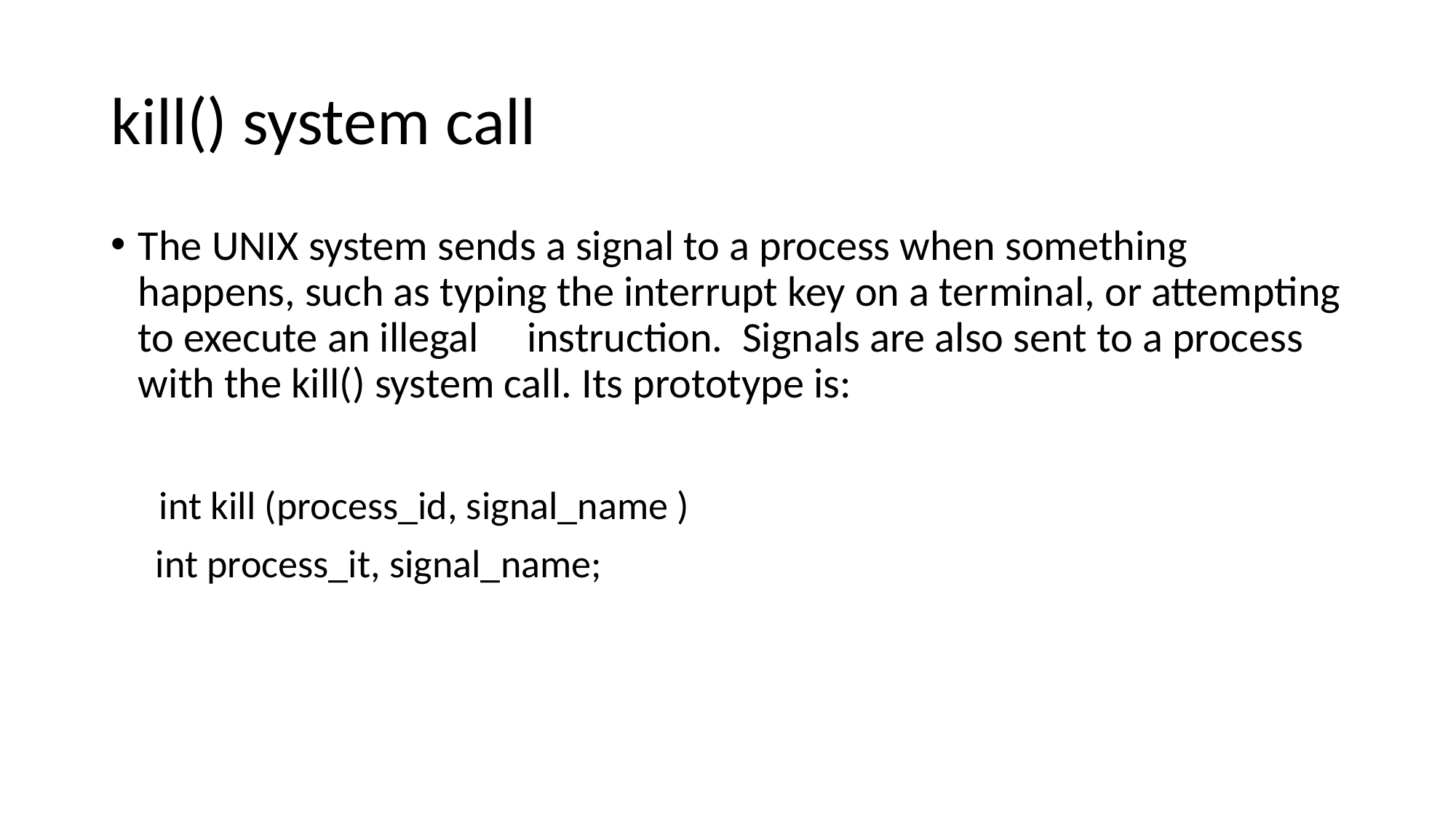

# kill() system call
The UNIX system sends a signal to a process when something happens, such as typing the interrupt key on a terminal, or attempting to execute an illegal     instruction.  Signals are also sent to a process with the kill() system call. Its prototype is:

     int kill (process_id, signal_name )
     int process_it, signal_name;